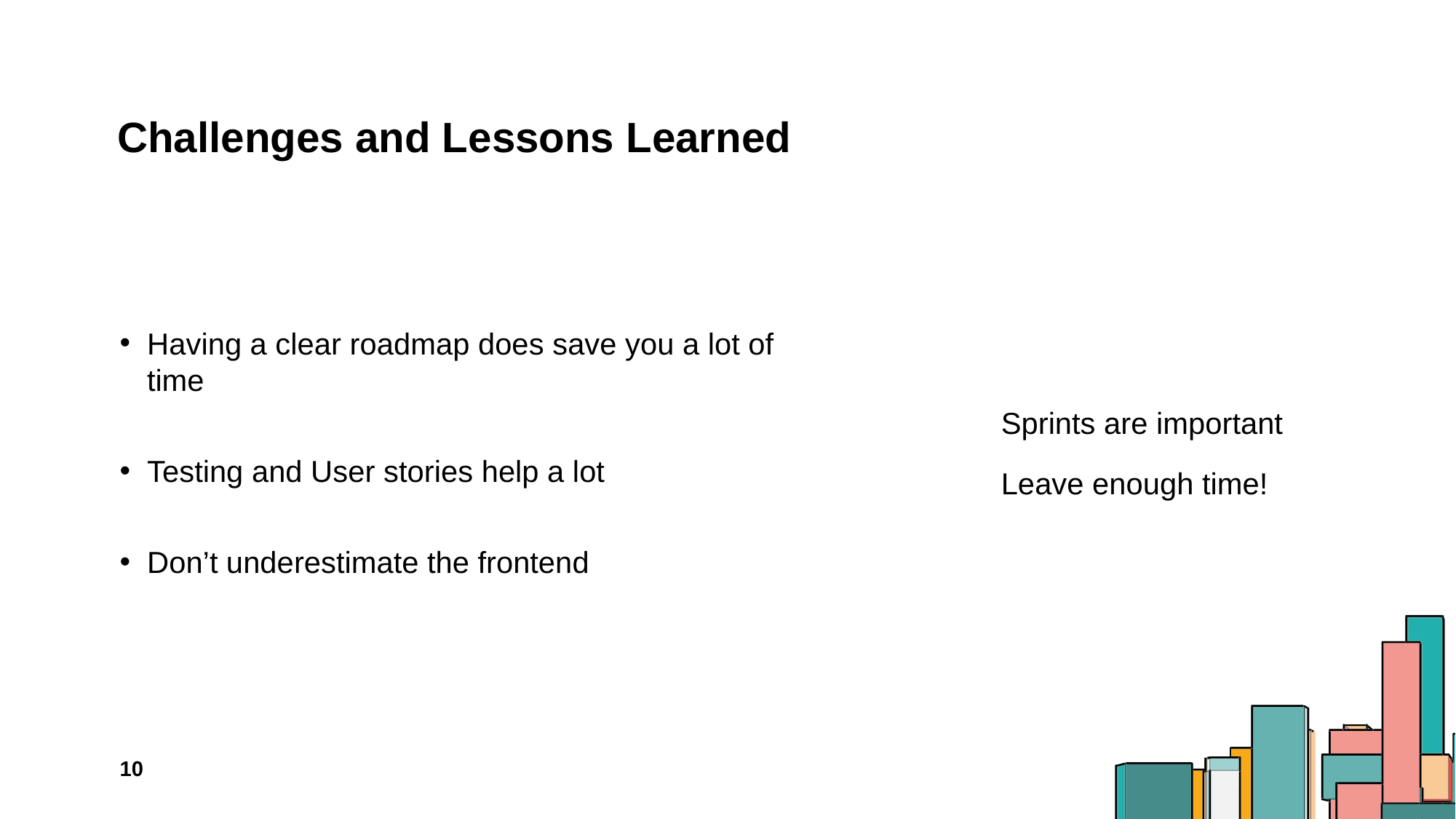

# Challenges and Lessons Learned

Having a clear roadmap does save you a lot of time

Testing and User stories help a lot

Don’t underestimate the frontend

Sprints are important
Leave enough time!

10